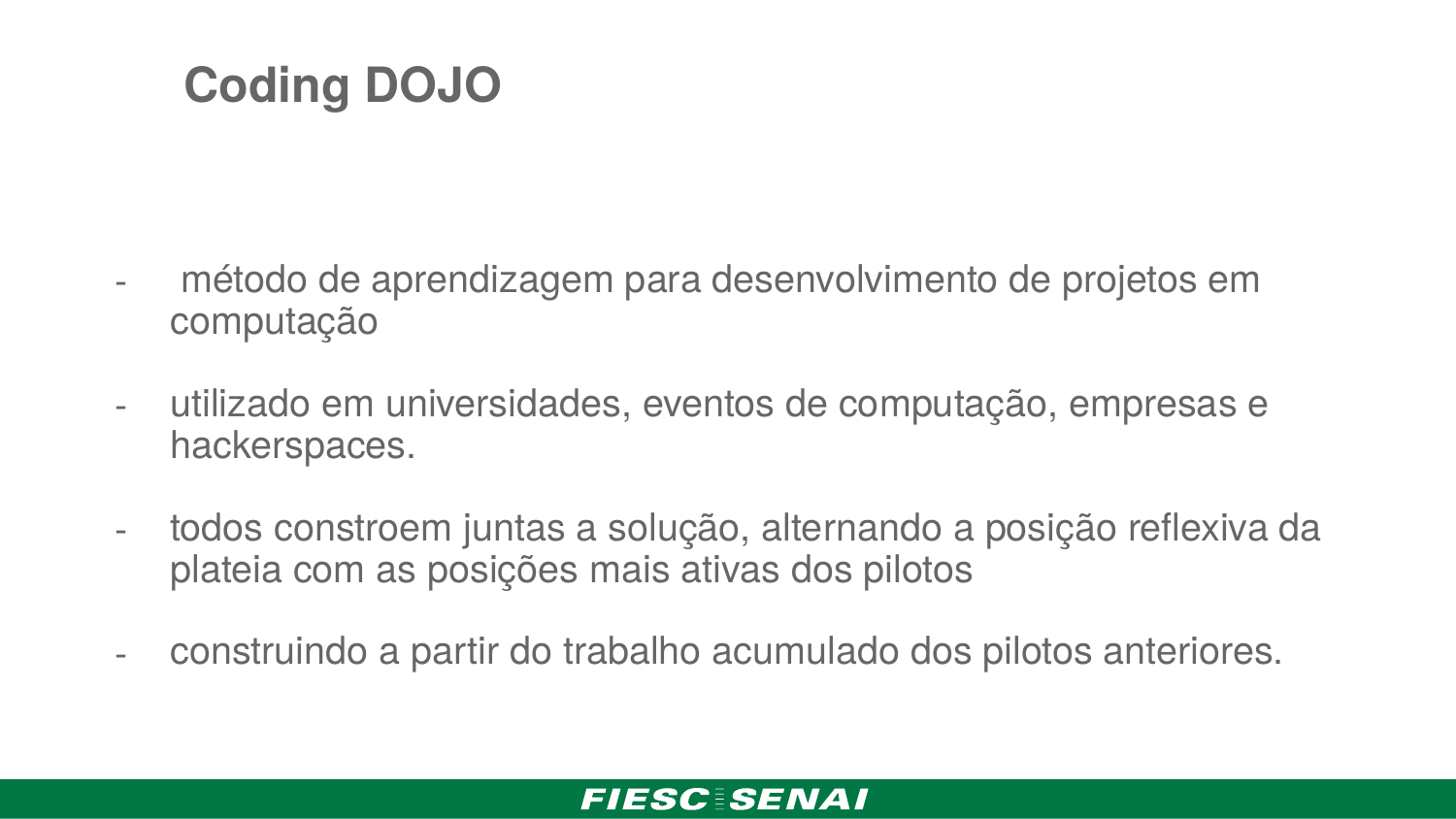

Coding DOJO

 método de aprendizagem para desenvolvimento de projetos em computação

utilizado em universidades, eventos de computação, empresas e hackerspaces.

todos constroem juntas a solução, alternando a posição reflexiva da plateia com as posições mais ativas dos pilotos

construindo a partir do trabalho acumulado dos pilotos anteriores.